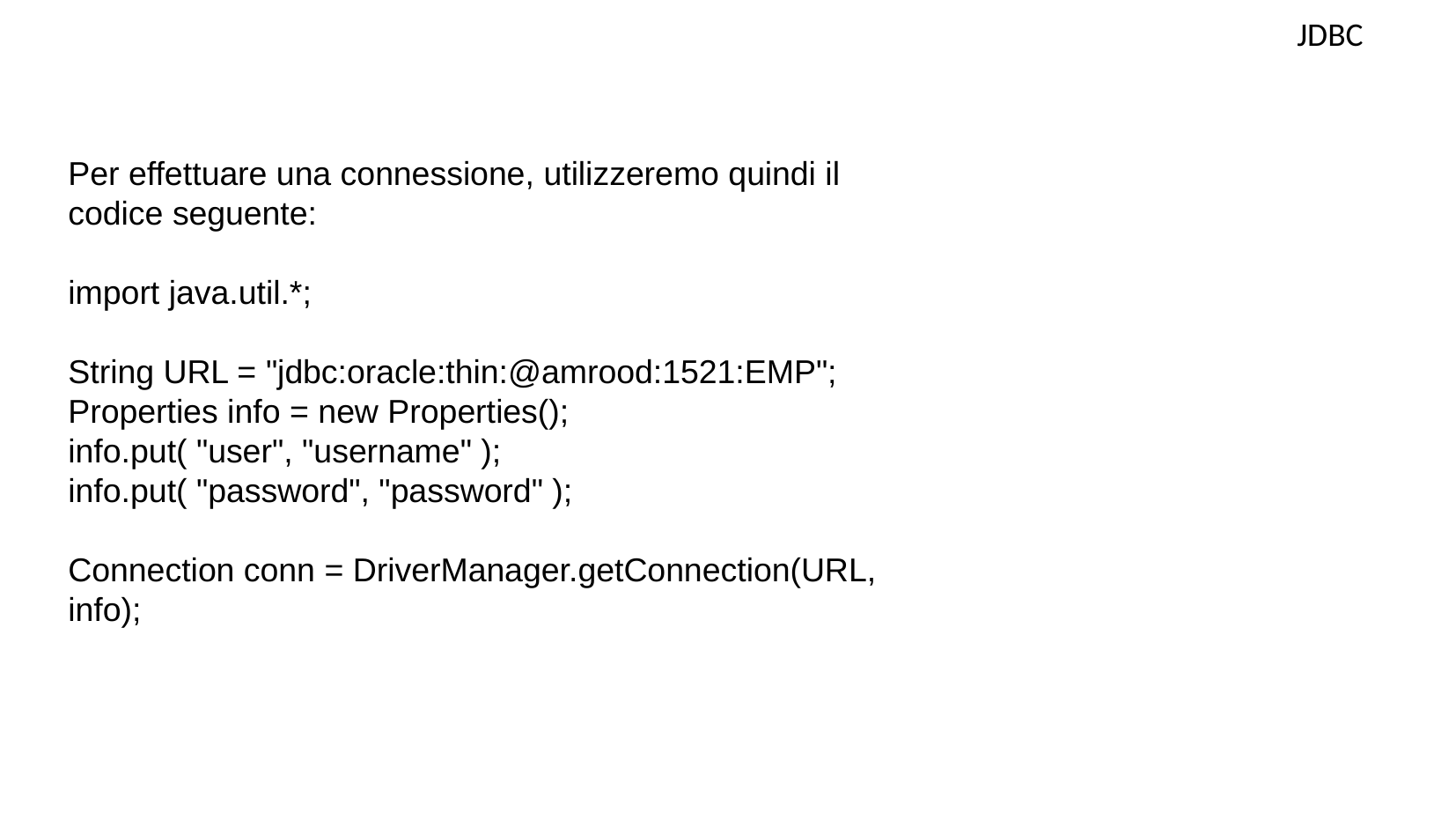

JDBC
Per effettuare una connessione, utilizzeremo quindi il codice seguente:

import java.util.*;

String URL = "jdbc:oracle:thin:@amrood:1521:EMP";
Properties info = new Properties();
info.put( "user", "username" );
info.put( "password", "password" );

Connection conn = DriverManager.getConnection(URL, info);